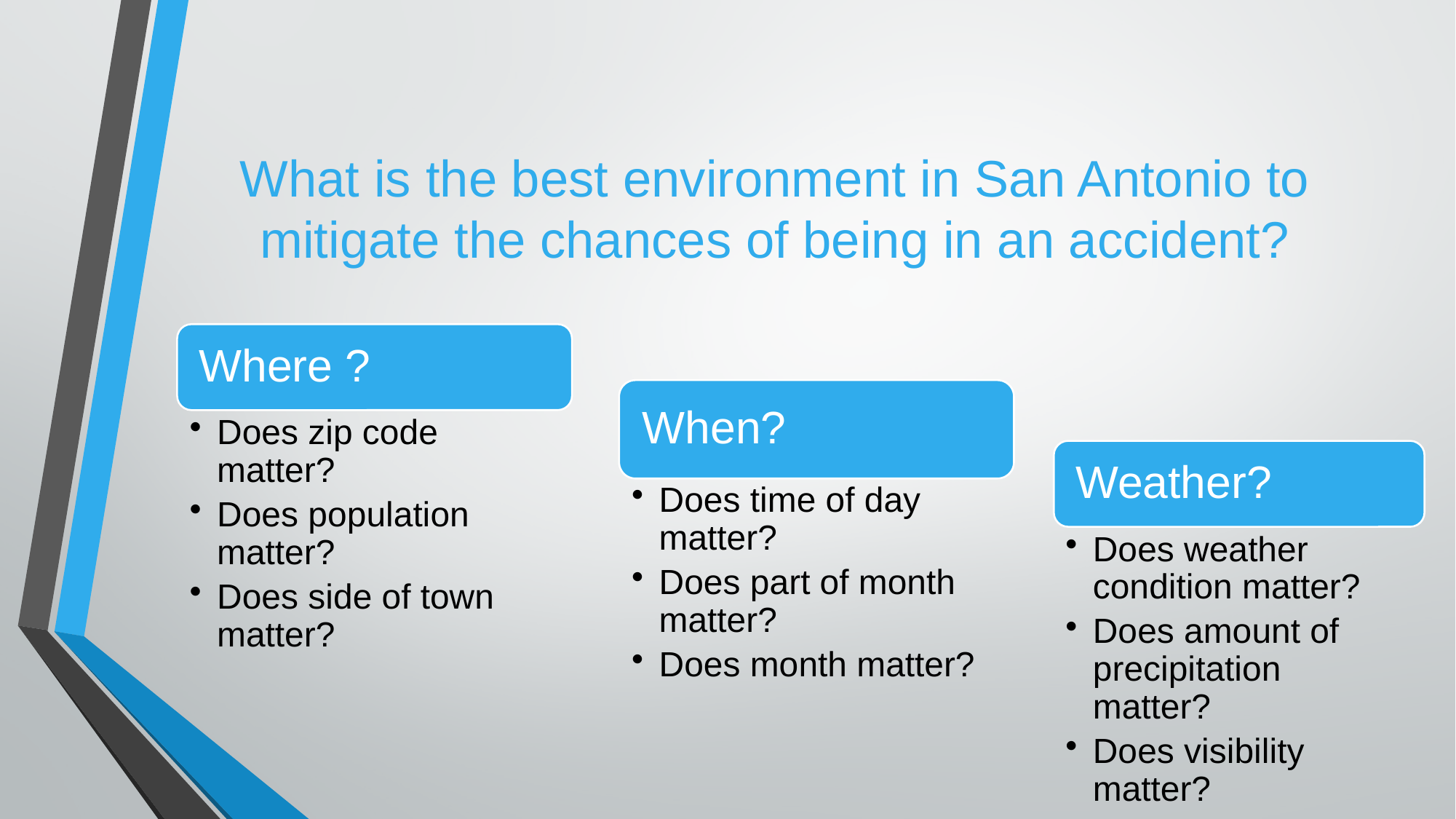

# What is the best environment in San Antonio to mitigate the chances of being in an accident?
Where ?
Does zip code matter?
Does population matter?
Does side of town matter?
When?
Does time of day matter?
Does part of month matter?
Does month matter?
Weather?
Does weather condition matter?
Does amount of precipitation matter?
Does visibility matter?